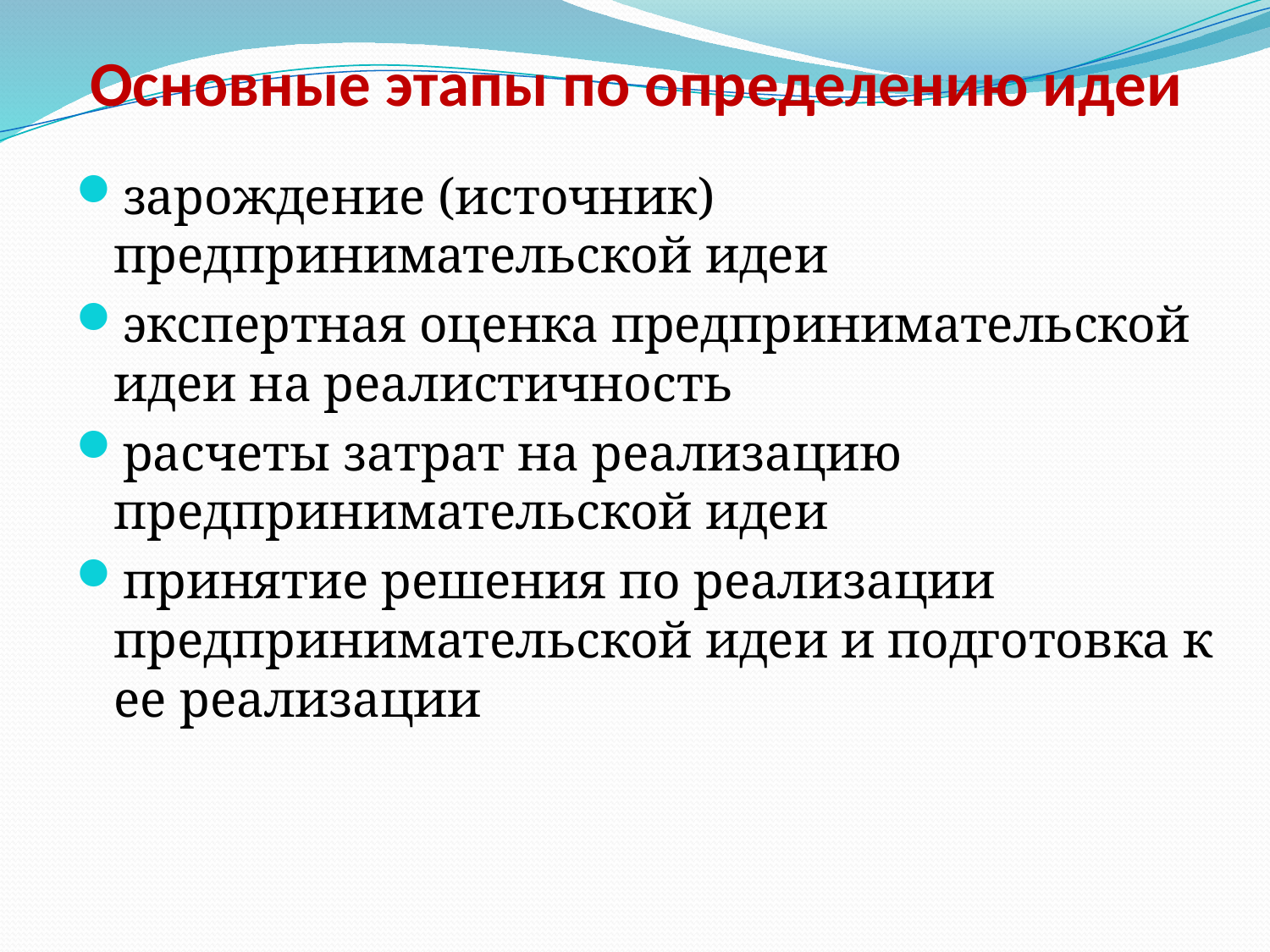

# Основные этапы по определению идеи
зарождение (источник) предпринимательской идеи
экспертная оценка предпринимательской идеи на реалистичность
расчеты затрат на реализацию предпринимательской идеи
принятие решения по реализации предпринимательской идеи и подготовка к ее реализации